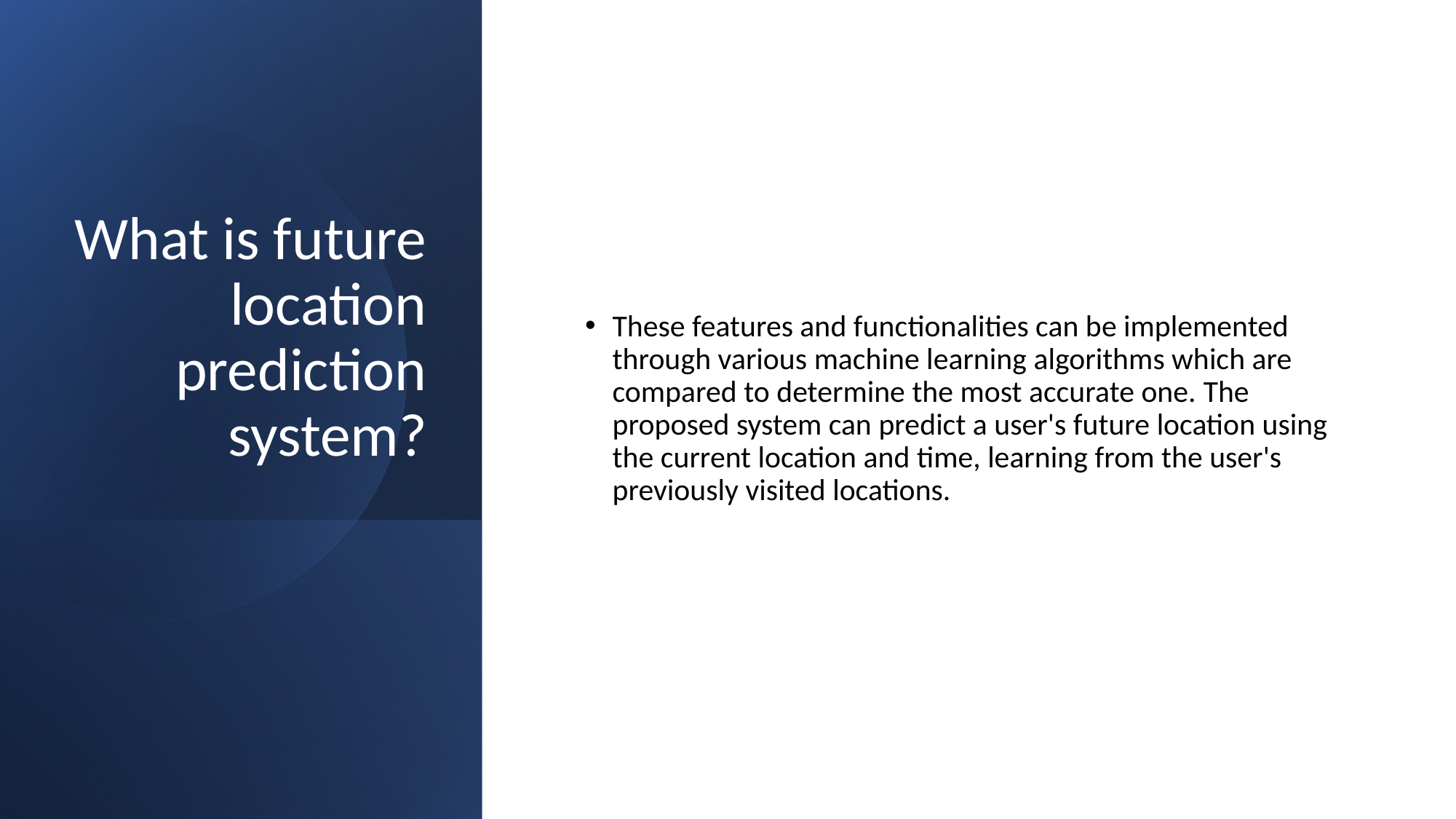

# What is future location prediction system?
These features and functionalities can be implemented through various machine learning algorithms which are compared to determine the most accurate one. The proposed system can predict a user's future location using the current location and time, learning from the user's previously visited locations.